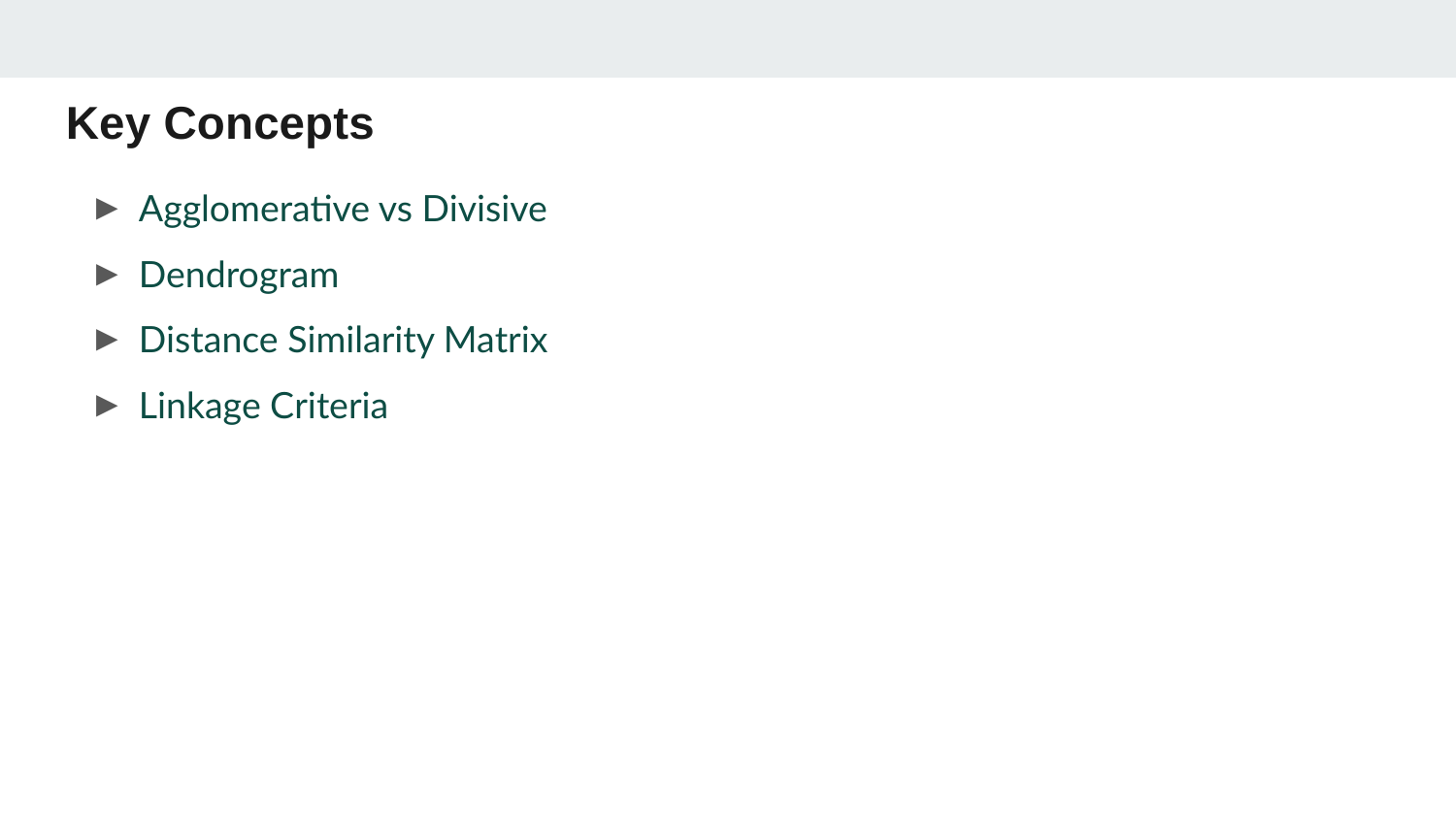

# Key Concepts
Agglomerative vs Divisive
Dendrogram
Distance Similarity Matrix
Linkage Criteria